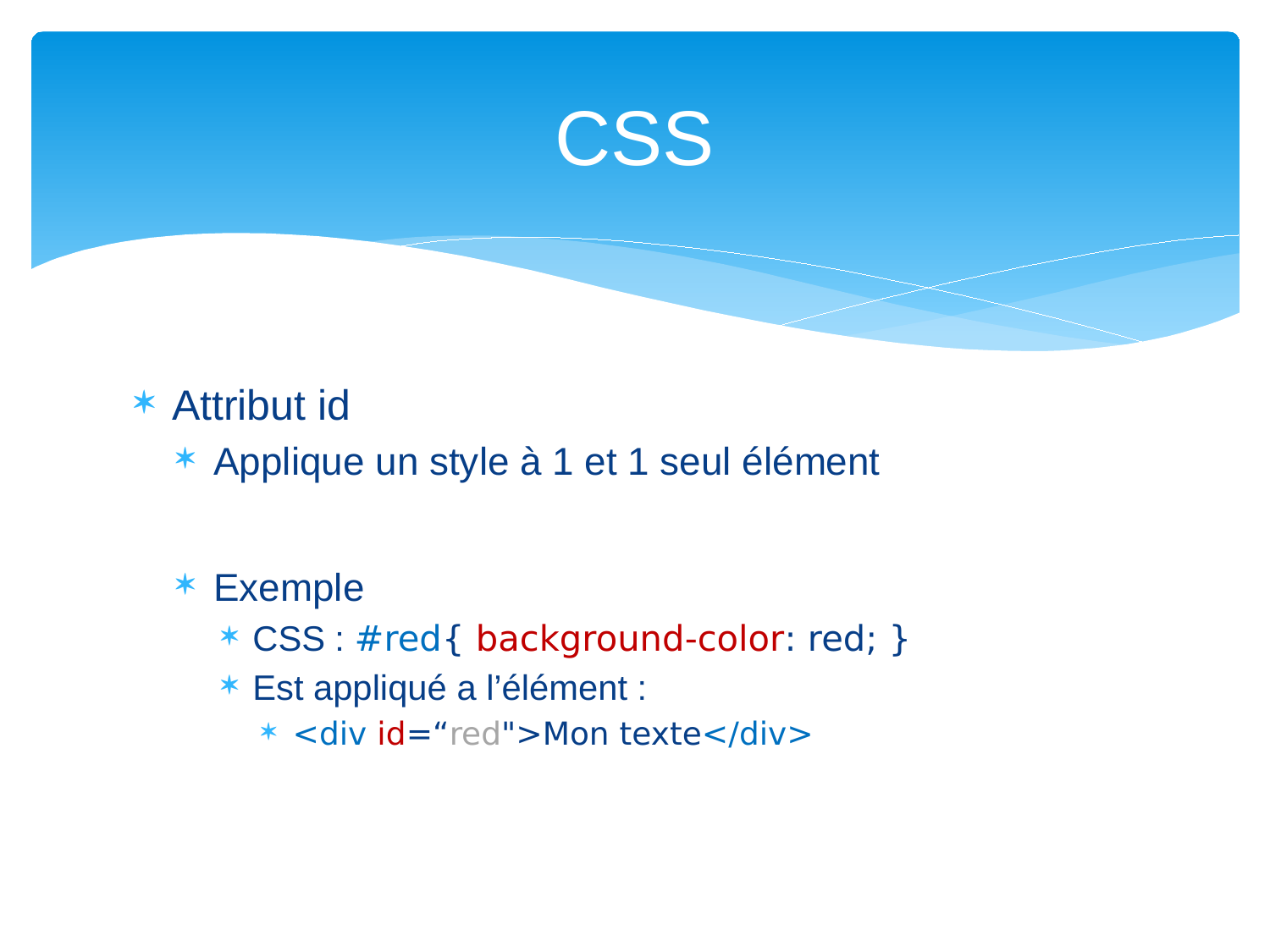

# CSS
Attribut id
Applique un style à 1 et 1 seul élément

Exemple
CSS : #red{ background-color: red; }
Est appliqué a l’élément :
<div id=“red">Mon texte</div>